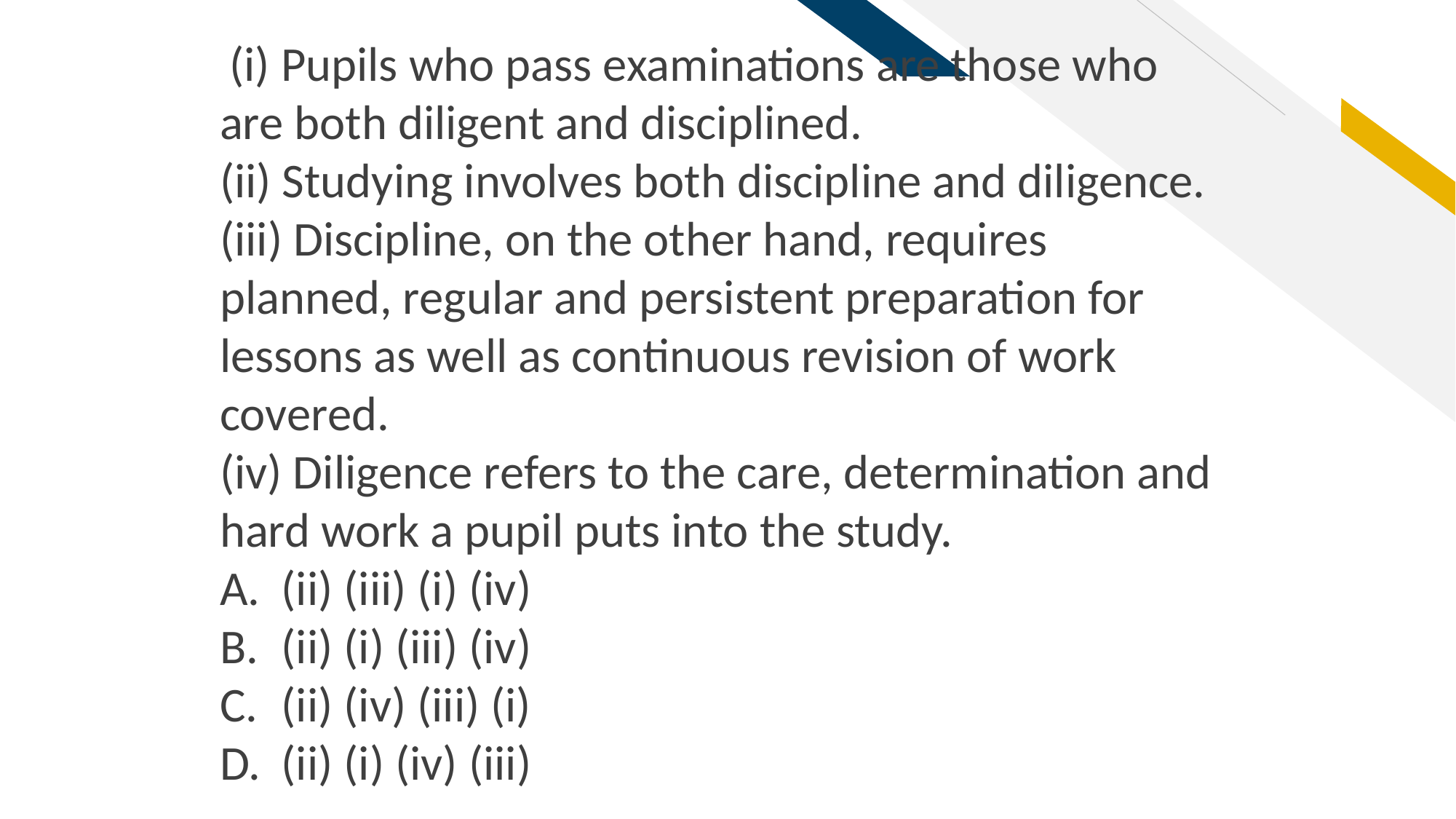

(i) Pupils who pass examinations are those who are both diligent and disciplined.
(ii) Studying involves both discipline and diligence.
(iii) Discipline, on the other hand, requires planned, regular and persistent preparation for lessons as well as continuous revision of work covered.
(iv) Diligence refers to the care, determination and hard work a pupil puts into the study.
(ii) (iii) (i) (iv)
(ii) (i) (iii) (iv)
(ii) (iv) (iii) (i)
(ii) (i) (iv) (iii)